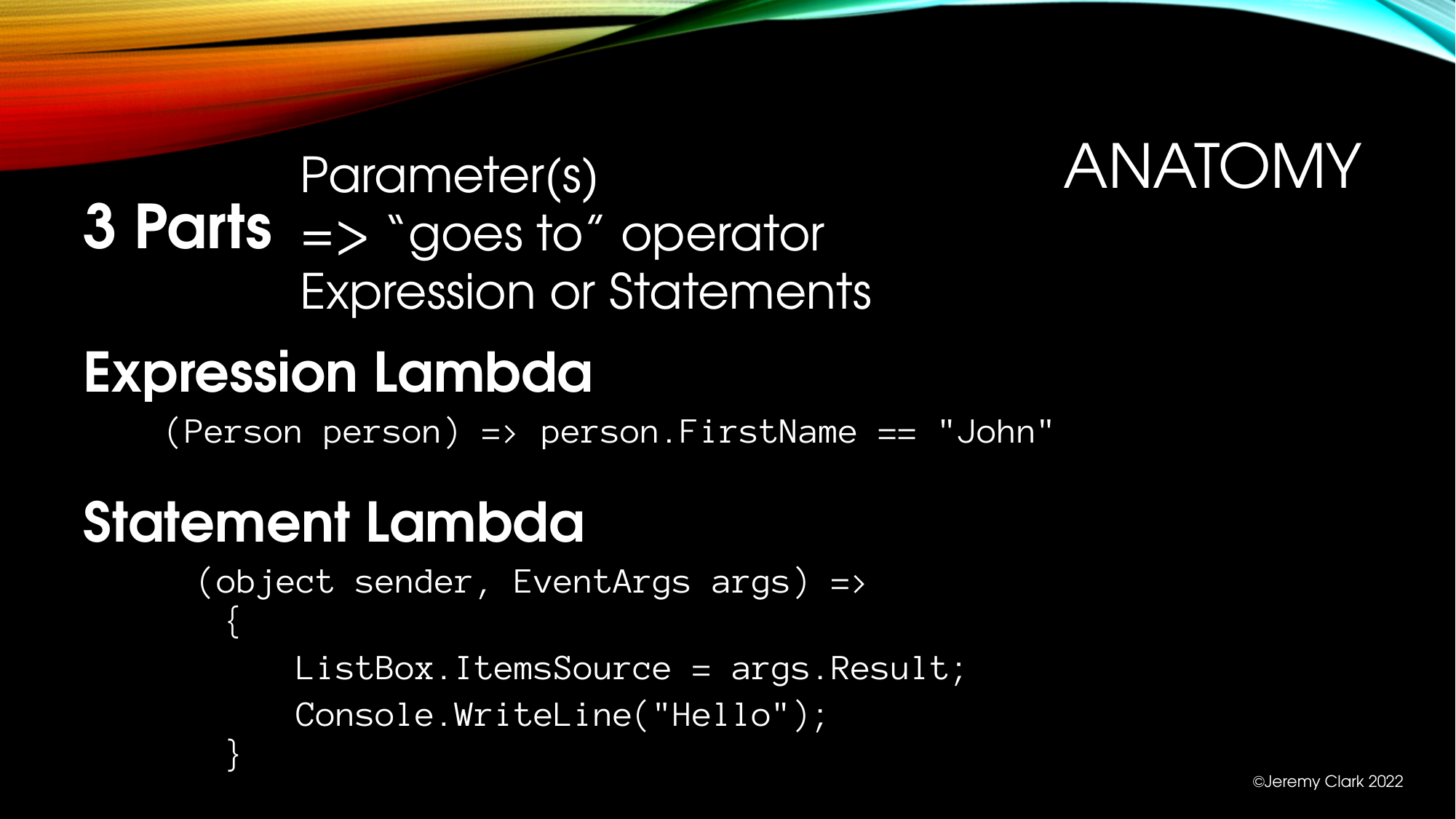

# Anatomy
Parameter(s)
=> “goes to” operator
Expression or Statements
3 Parts

Expression Lambda
	(Person person) => person.FirstName == "John"
Statement Lambda
   (object sender, EventArgs args) =>
   {
        ListBox.ItemsSource = args.Result;
        Console.WriteLine("Hello");
   }
©Jeremy Clark 2022